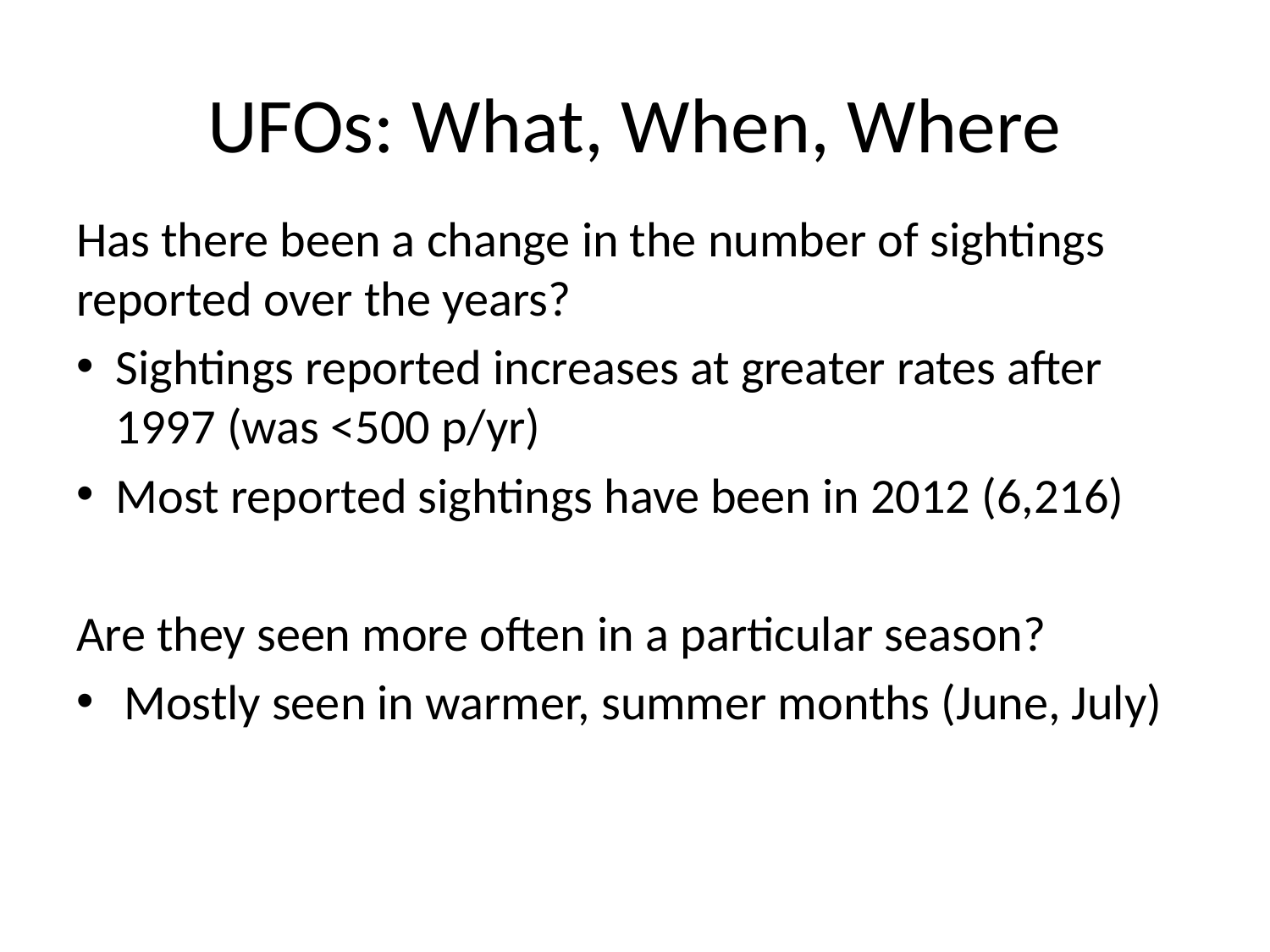

# UFOs: What, When, Where
Has there been a change in the number of sightings reported over the years?
Sightings reported increases at greater rates after 1997 (was <500 p/yr)
Most reported sightings have been in 2012 (6,216)

Are they seen more often in a particular season?
Mostly seen in warmer, summer months (June, July)